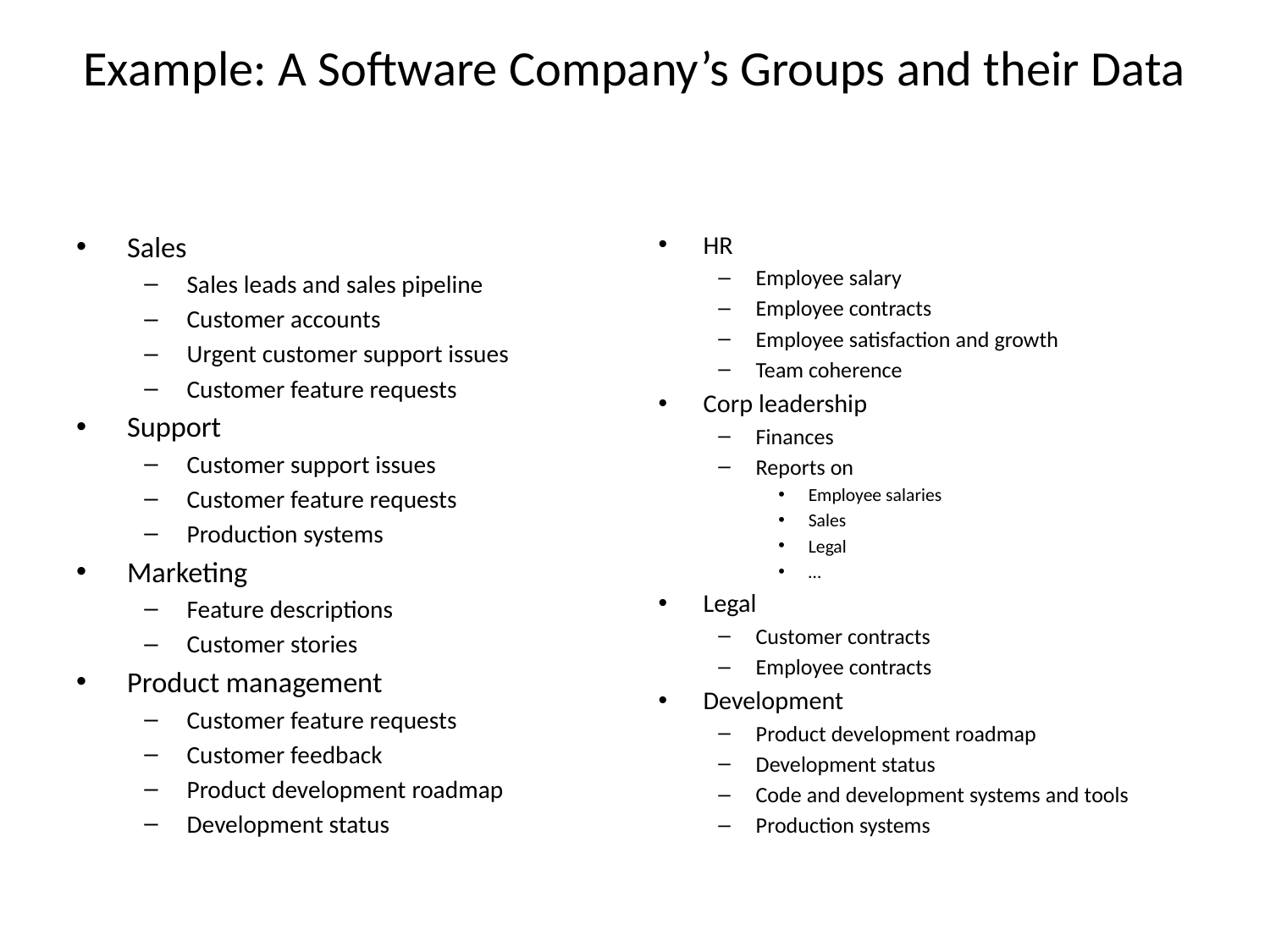

# Example: A Software Company’s Groups and their Data
Sales
Sales leads and sales pipeline
Customer accounts
Urgent customer support issues
Customer feature requests
Support
Customer support issues
Customer feature requests
Production systems
Marketing
Feature descriptions
Customer stories
Product management
Customer feature requests
Customer feedback
Product development roadmap
Development status

HR
Employee salary
Employee contracts
Employee satisfaction and growth
Team coherence
Corp leadership
Finances
Reports on
Employee salaries
Sales
Legal
…
Legal
Customer contracts
Employee contracts
Development
Product development roadmap
Development status
Code and development systems and tools
Production systems